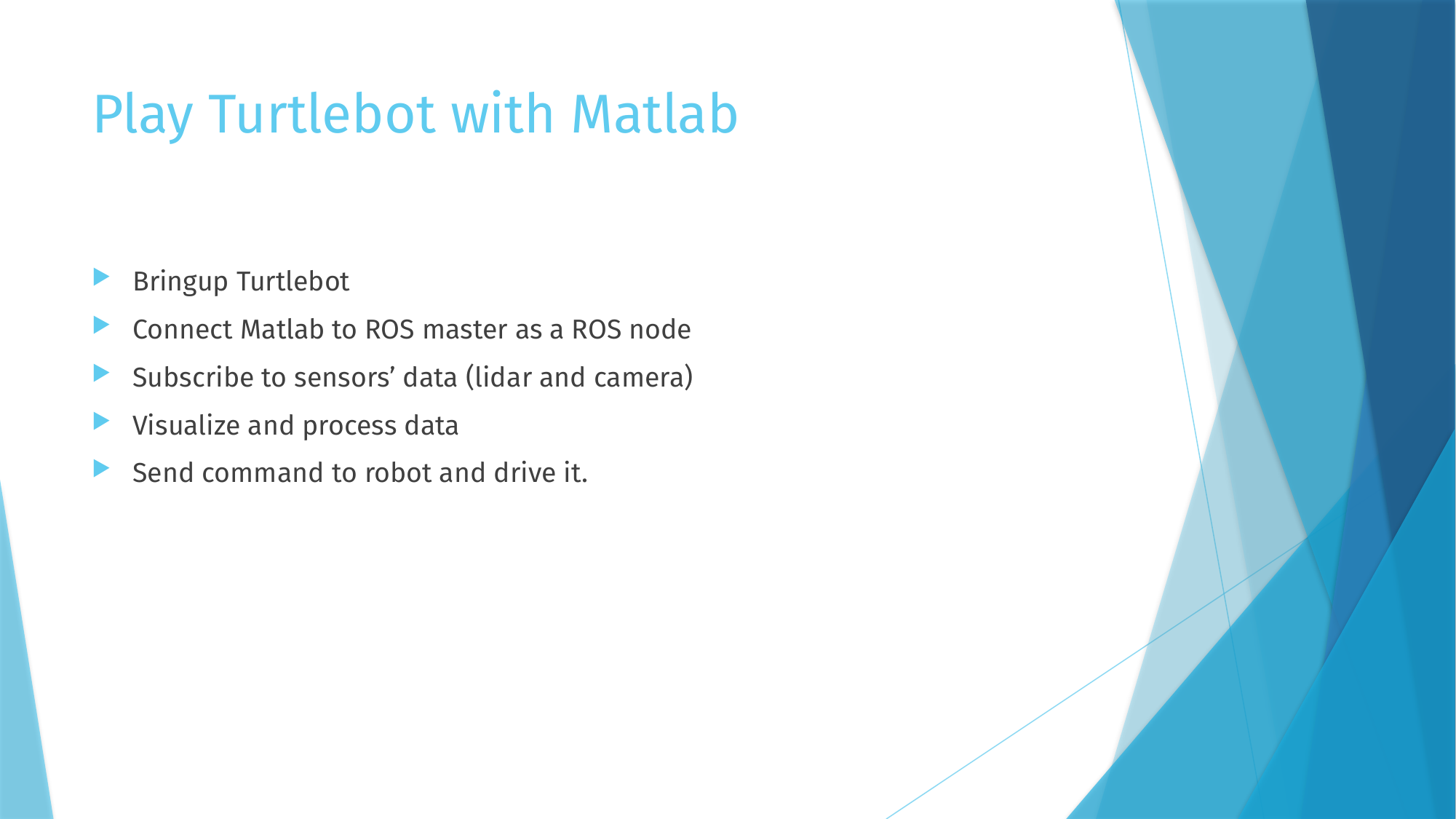

# Play Turtlebot with Matlab
Bringup Turtlebot
Connect Matlab to ROS master as a ROS node
Subscribe to sensors’ data (lidar and camera)
Visualize and process data
Send command to robot and drive it.